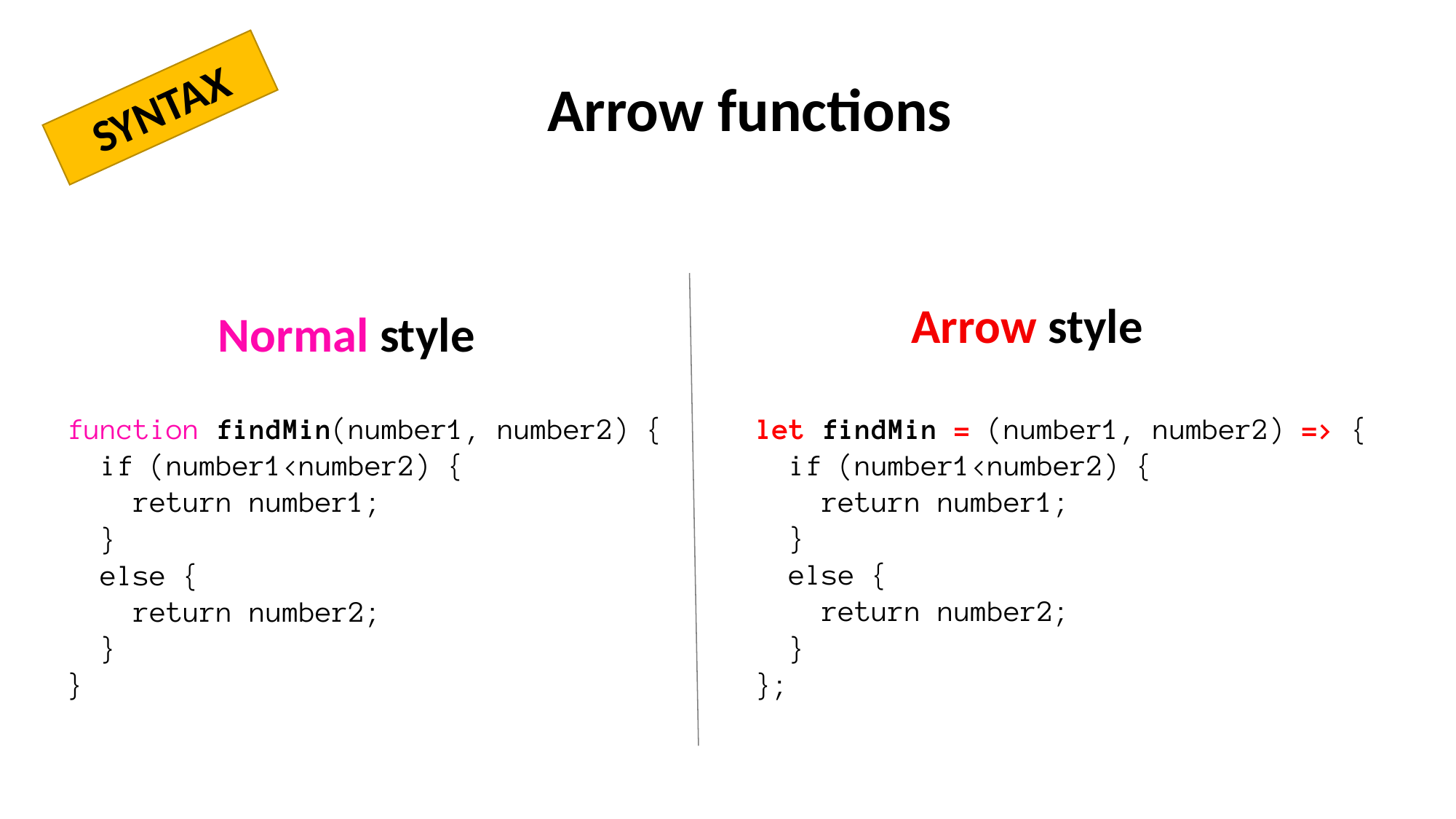

Arrow functions
SYNTAX
Arrow style
Normal style
function findMin(number1, number2) {
  if (number1<number2) {
    return number1;
  }
  else {
    return number2;
  }
}

let findMin = (number1, number2) => {
  if (number1<number2) {
    return number1;
  }
  else {
    return number2;
  }
};